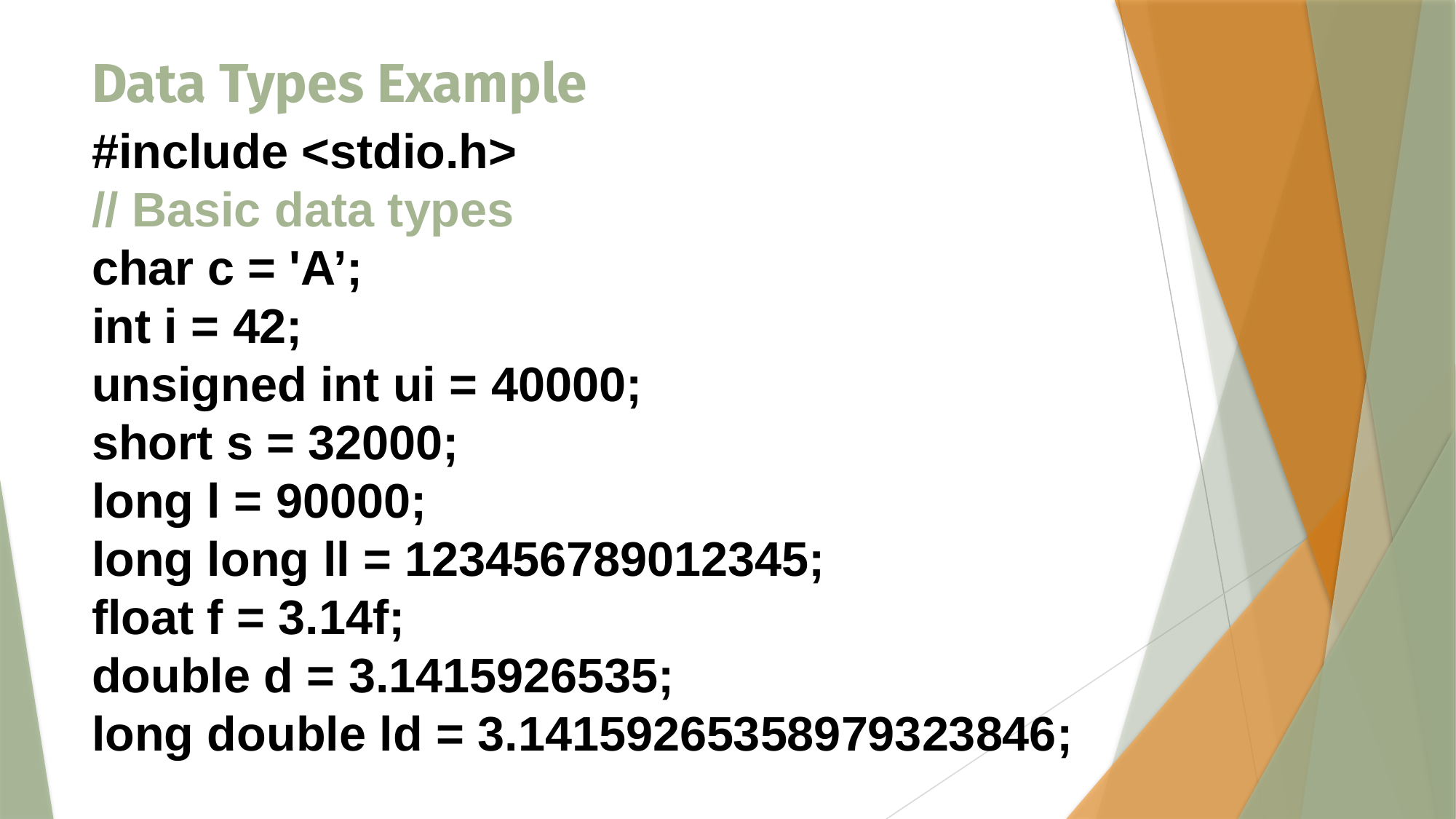

# Data Types Example
#include <stdio.h>
// Basic data types
char c = 'A’;
int i = 42;
unsigned int ui = 40000;
short s = 32000;
long l = 90000;
long long ll = 123456789012345;
float f = 3.14f;
double d = 3.1415926535;
long double ld = 3.14159265358979323846;